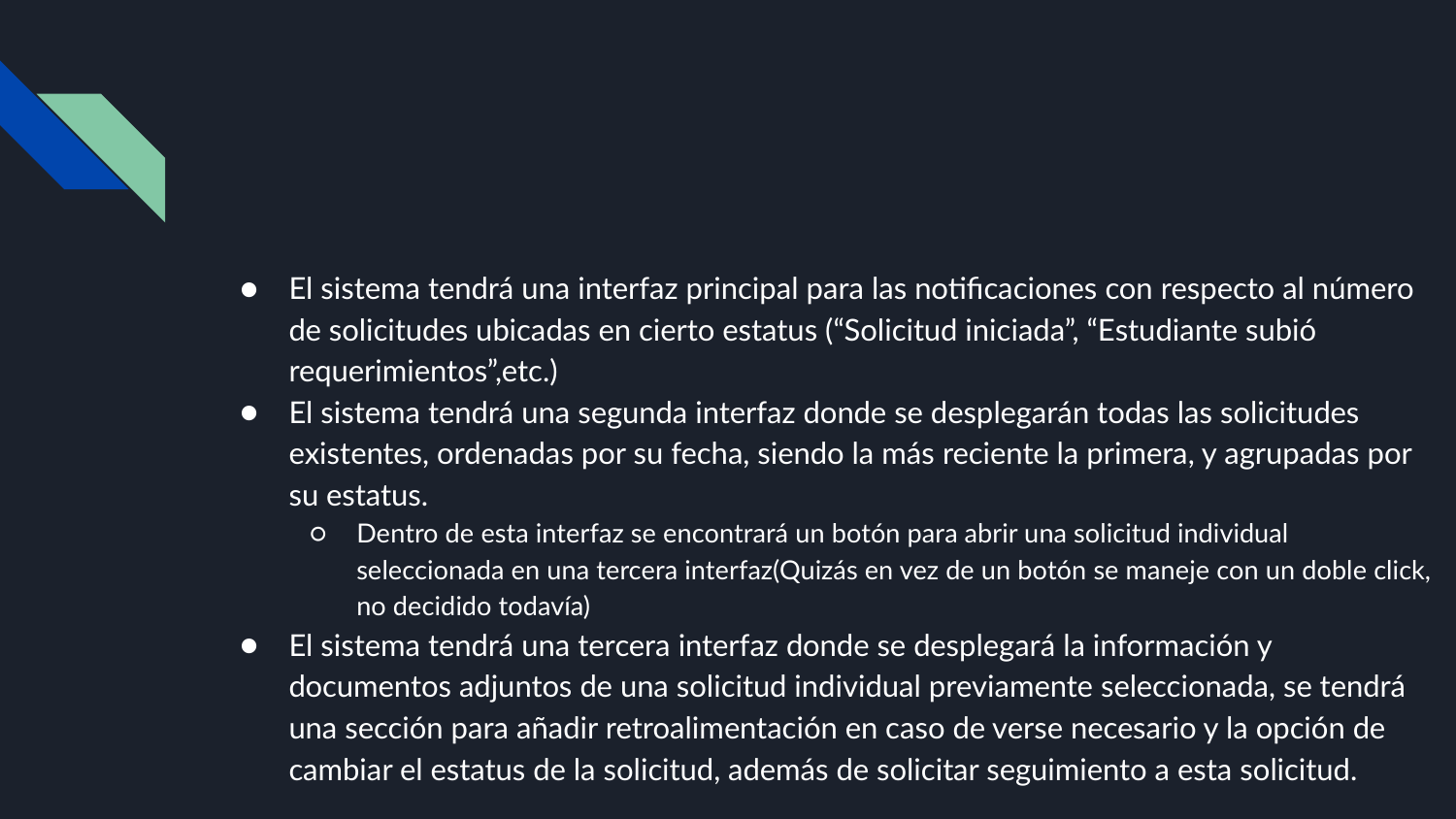

#
El sistema tendrá una interfaz principal para las notificaciones con respecto al número de solicitudes ubicadas en cierto estatus (“Solicitud iniciada”, “Estudiante subió requerimientos”,etc.)
El sistema tendrá una segunda interfaz donde se desplegarán todas las solicitudes existentes, ordenadas por su fecha, siendo la más reciente la primera, y agrupadas por su estatus.
Dentro de esta interfaz se encontrará un botón para abrir una solicitud individual seleccionada en una tercera interfaz(Quizás en vez de un botón se maneje con un doble click, no decidido todavía)
El sistema tendrá una tercera interfaz donde se desplegará la información y documentos adjuntos de una solicitud individual previamente seleccionada, se tendrá una sección para añadir retroalimentación en caso de verse necesario y la opción de cambiar el estatus de la solicitud, además de solicitar seguimiento a esta solicitud.